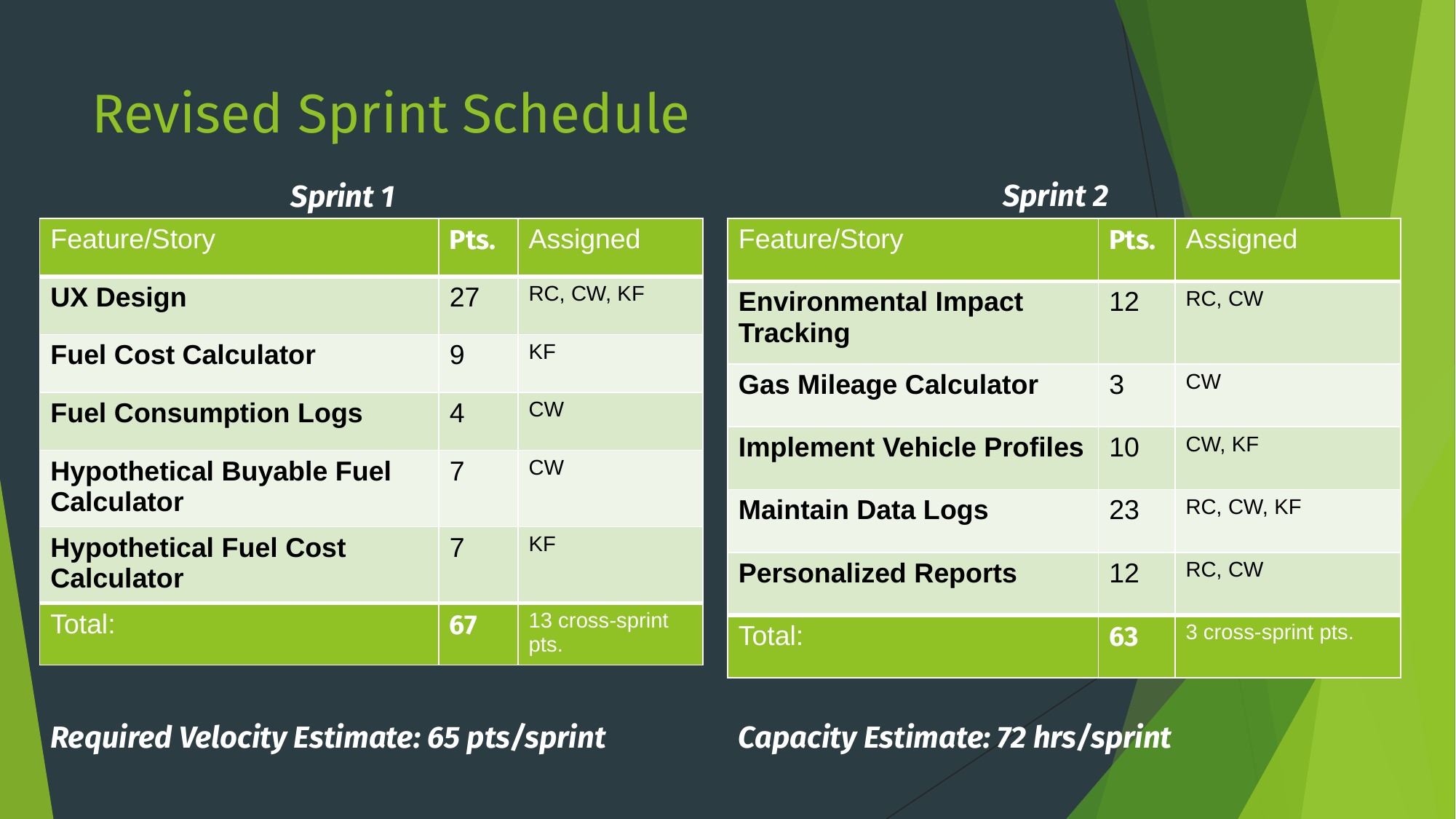

# Revised Sprint Schedule
Sprint 2
Sprint 1
| Feature/Story | Pts. | Assigned |
| --- | --- | --- |
| Environmental Impact Tracking | 12 | RC, CW |
| Gas Mileage Calculator | 3 | CW |
| Implement Vehicle Profiles | 10 | CW, KF |
| Maintain Data Logs | 23 | RC, CW, KF |
| Personalized Reports | 12 | RC, CW |
| Total: | 63 | 3 cross-sprint pts. |
| Feature/Story | Pts. | Assigned |
| --- | --- | --- |
| UX Design | 27 | RC, CW, KF |
| Fuel Cost Calculator | 9 | KF |
| Fuel Consumption Logs | 4 | CW |
| Hypothetical Buyable Fuel Calculator | 7 | CW |
| Hypothetical Fuel Cost Calculator | 7 | KF |
| Total: | 67 | 13 cross-sprint pts. |
Capacity Estimate: 72 hrs/sprint
Required Velocity Estimate: 65 pts/sprint